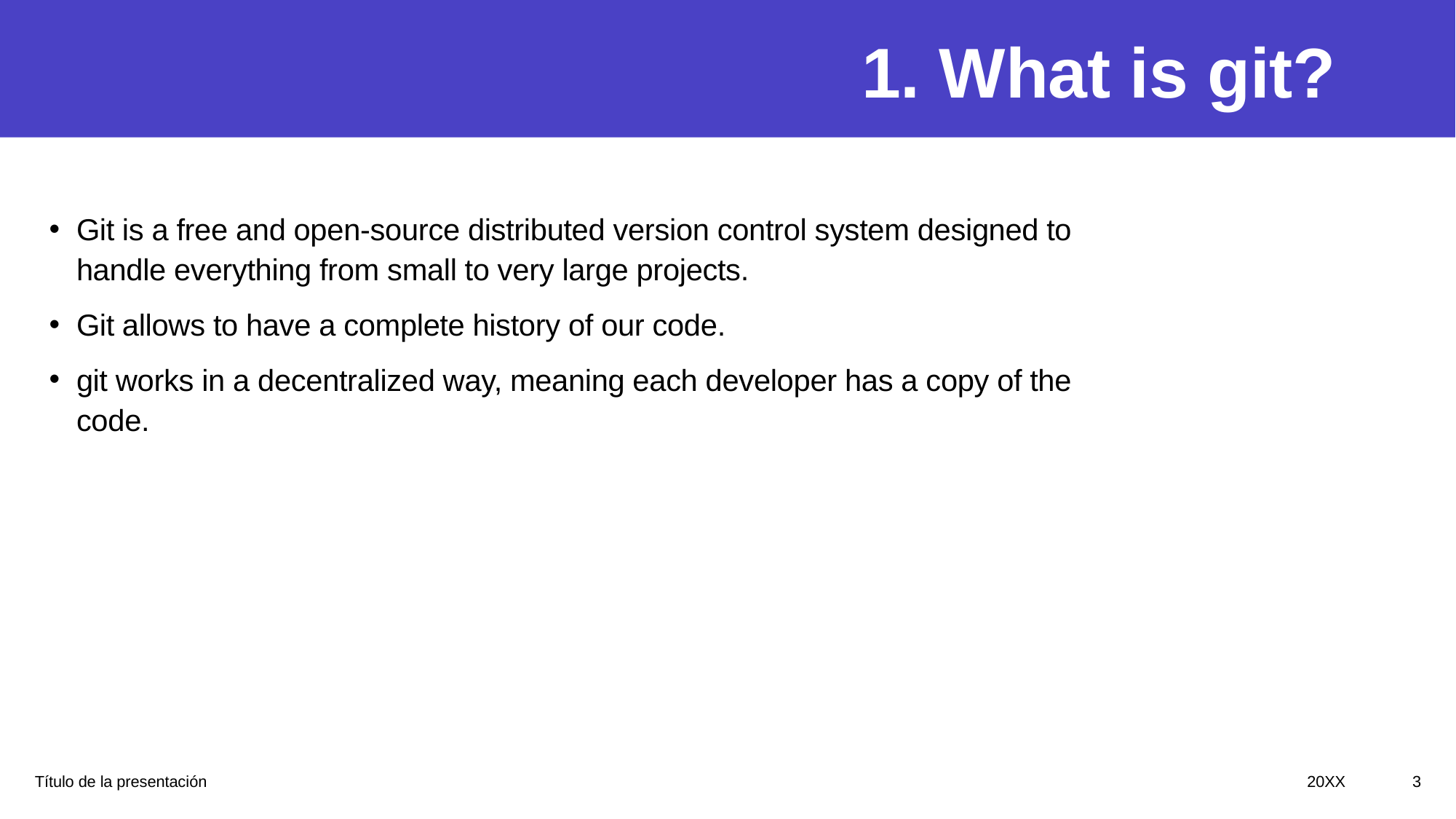

# 1. What is git?
Git is a free and open-source distributed version control system designed to handle everything from small to very large projects.
Git allows to have a complete history of our code.
git works in a decentralized way, meaning each developer has a copy of the code.
20XX
Título de la presentación
3